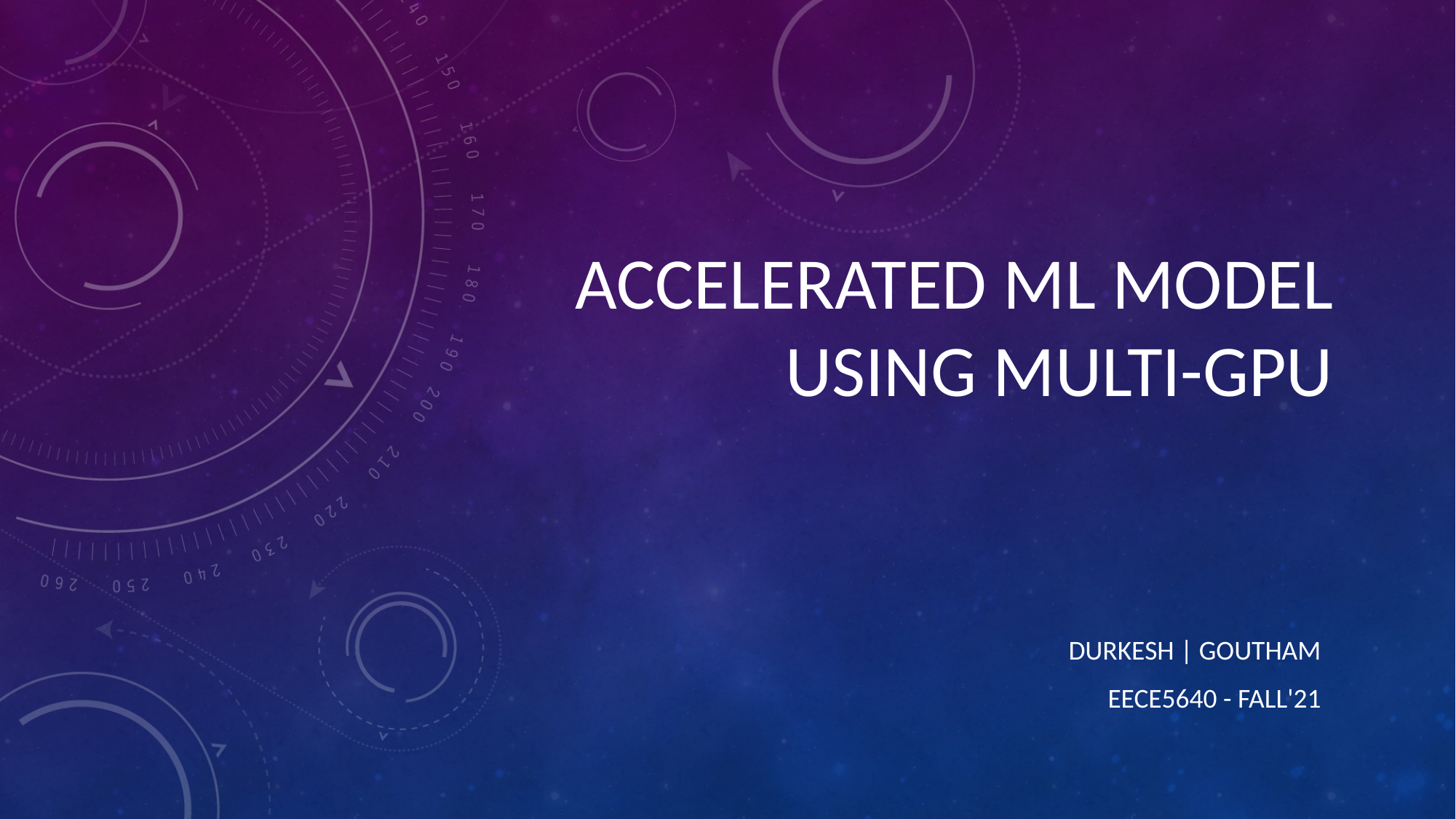

# Accelerated ML model using Multi-gpu
Durkesh | Goutham
EECE5640 - FALL'21